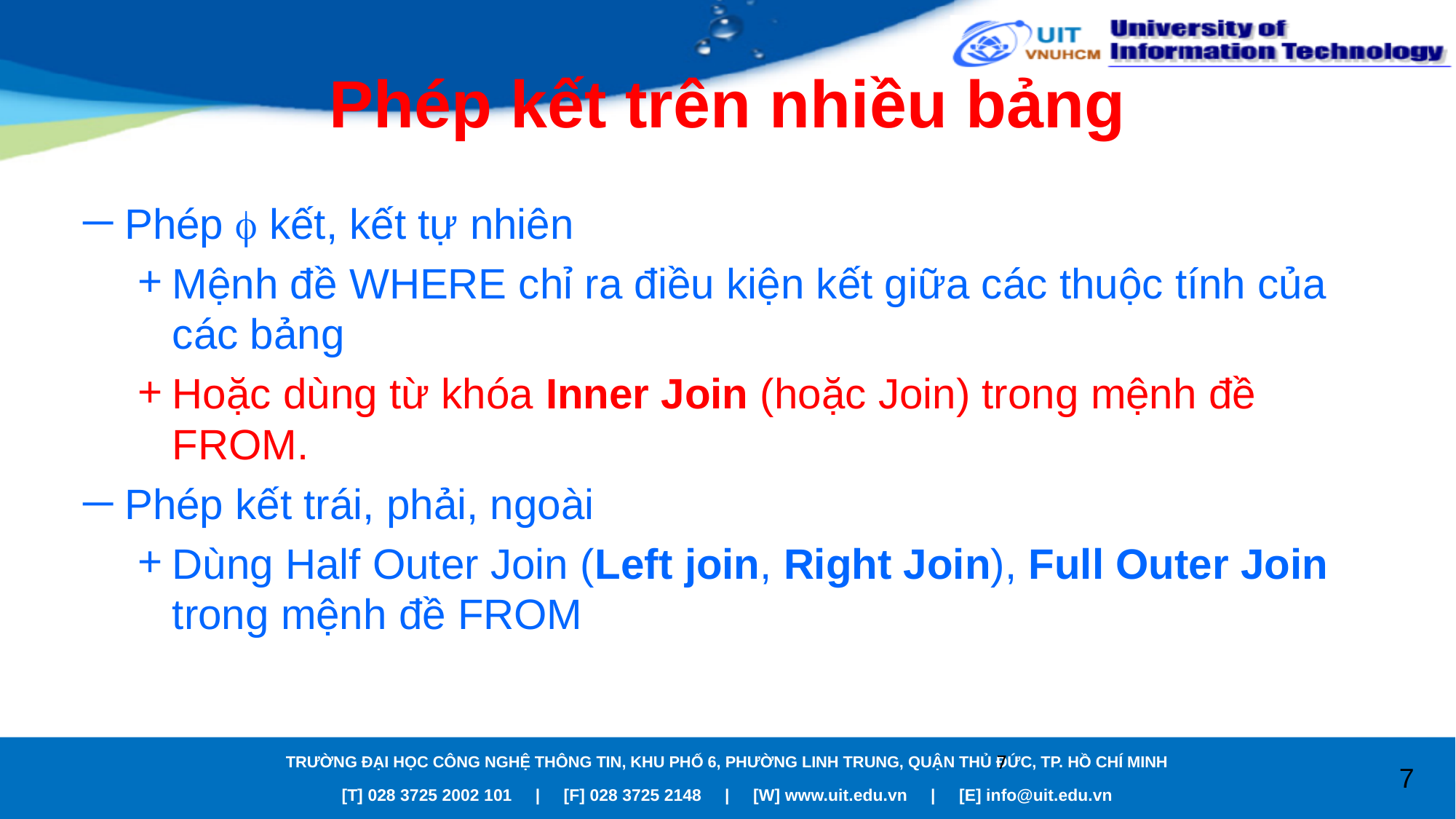

# Phép kết trên nhiều bảng
Phép φ kết, kết tự nhiên
Mệnh đề WHERE chỉ ra điều kiện kết giữa các thuộc tính của các bảng
Hoặc dùng từ khóa Inner Join (hoặc Join) trong mệnh đề FROM.
Phép kết trái, phải, ngoài
Dùng Half Outer Join (Left join, Right Join), Full Outer Join trong mệnh đề FROM
7